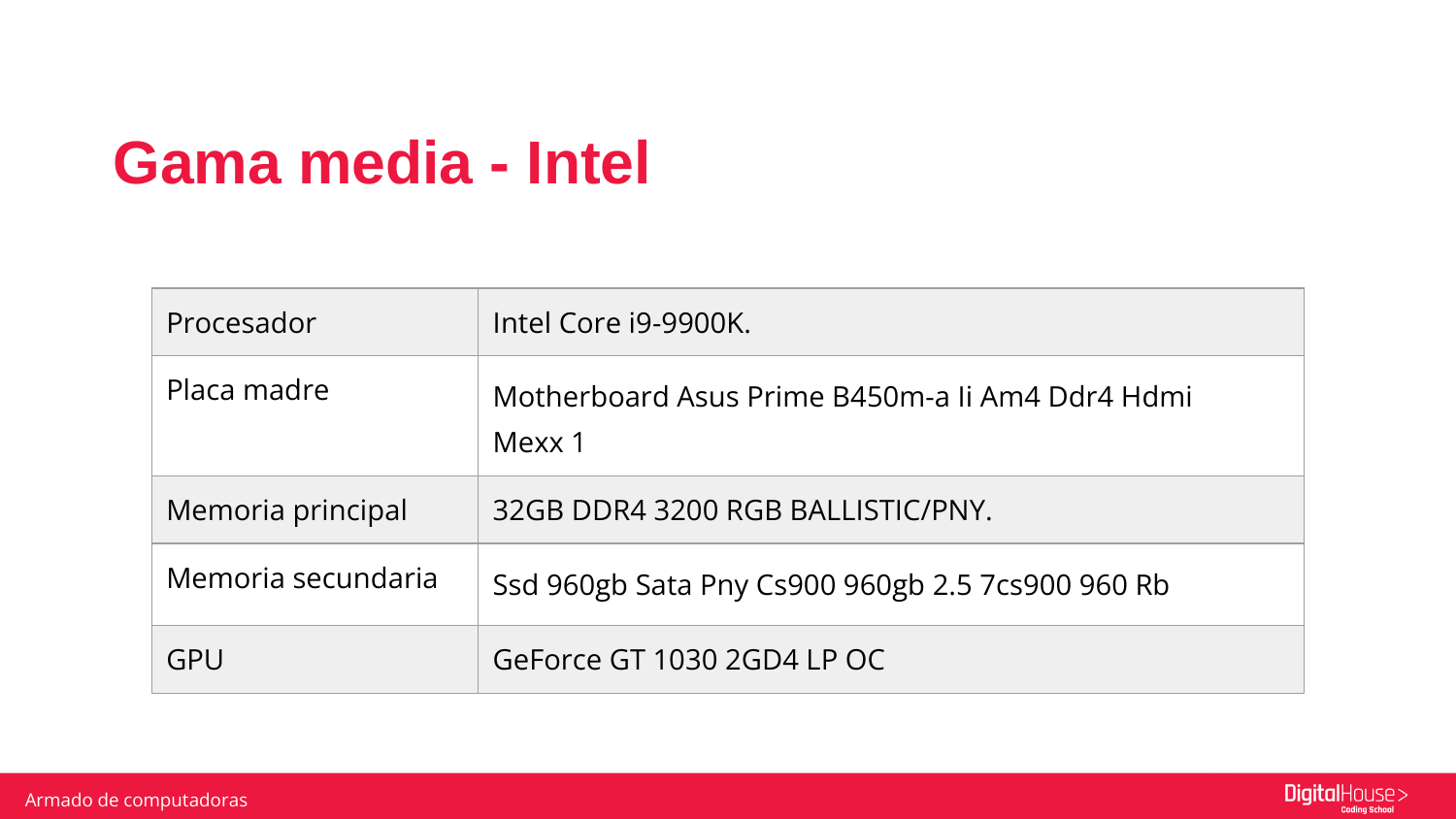

Gama media - Intel

| Procesador | Intel Core i9-9900K. |
| --- | --- |
| Placa madre | Motherboard Asus Prime B450m-a Ii Am4 Ddr4 Hdmi Mexx 1 |
| Memoria principal | 32GB DDR4 3200 RGB BALLISTIC/PNY. |
| Memoria secundaria | Ssd 960gb Sata Pny Cs900 960gb 2.5 7cs900 960 Rb |
| GPU | GeForce GT 1030 2GD4 LP OC |